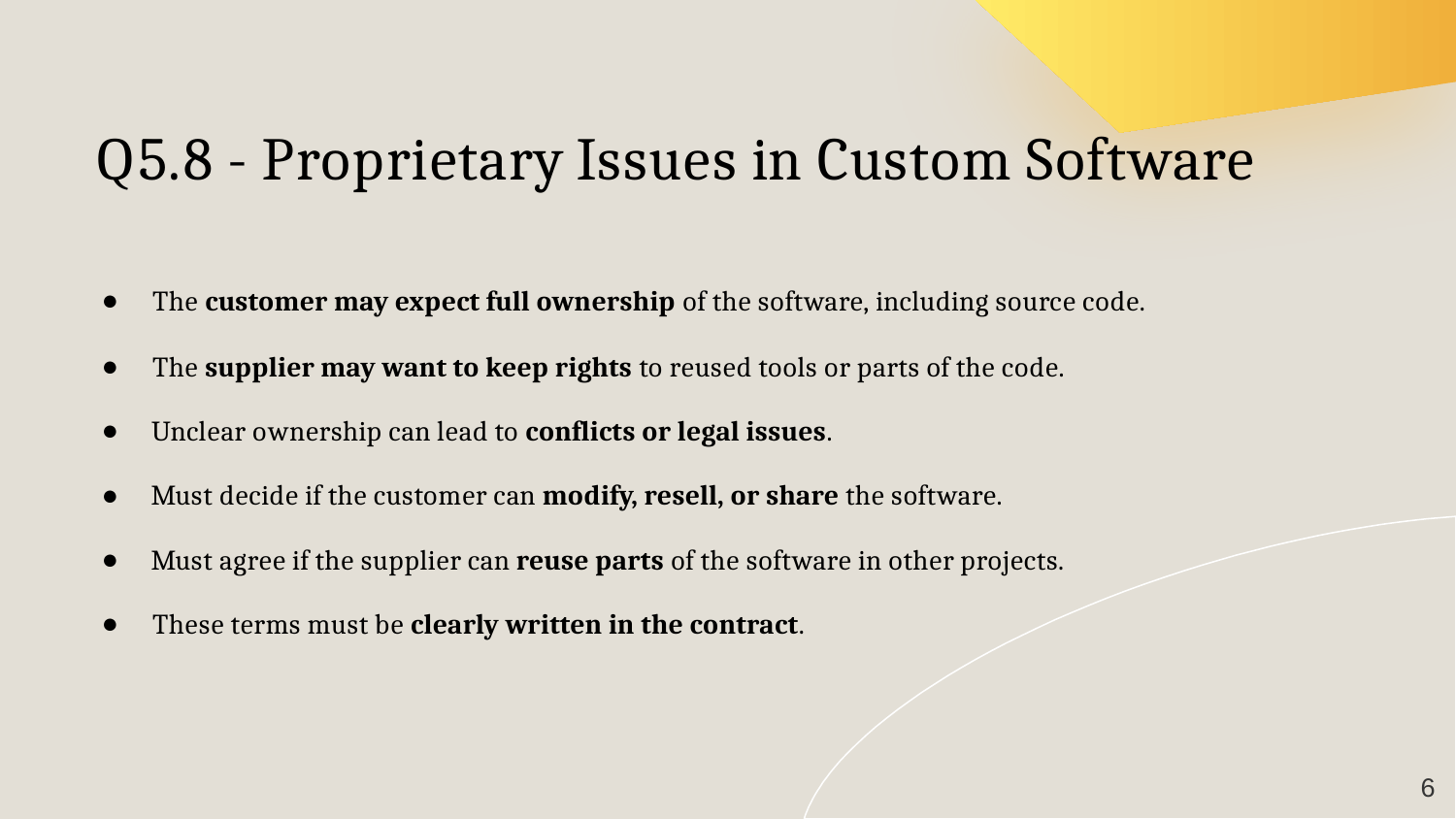

Q5.8 - Proprietary Issues in Custom Software
The customer may expect full ownership of the software, including source code.
The supplier may want to keep rights to reused tools or parts of the code.
Unclear ownership can lead to conflicts or legal issues.
Must decide if the customer can modify, resell, or share the software.
Must agree if the supplier can reuse parts of the software in other projects.
These terms must be clearly written in the contract.

6